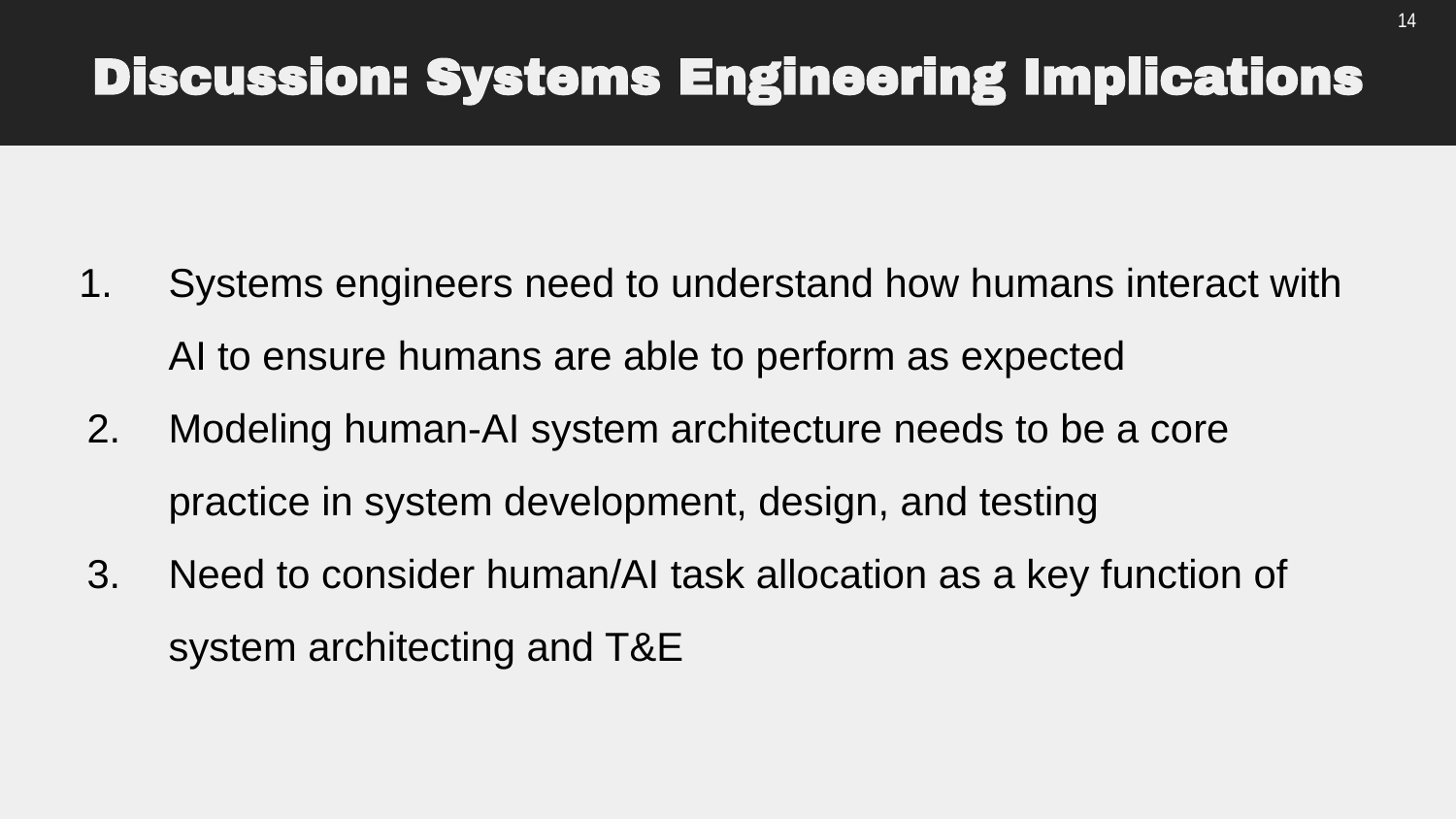

# Discussion: Systems Engineering Implications
Systems engineers need to understand how humans interact with AI to ensure humans are able to perform as expected
Modeling human-AI system architecture needs to be a core practice in system development, design, and testing
Need to consider human/AI task allocation as a key function of system architecting and T&E